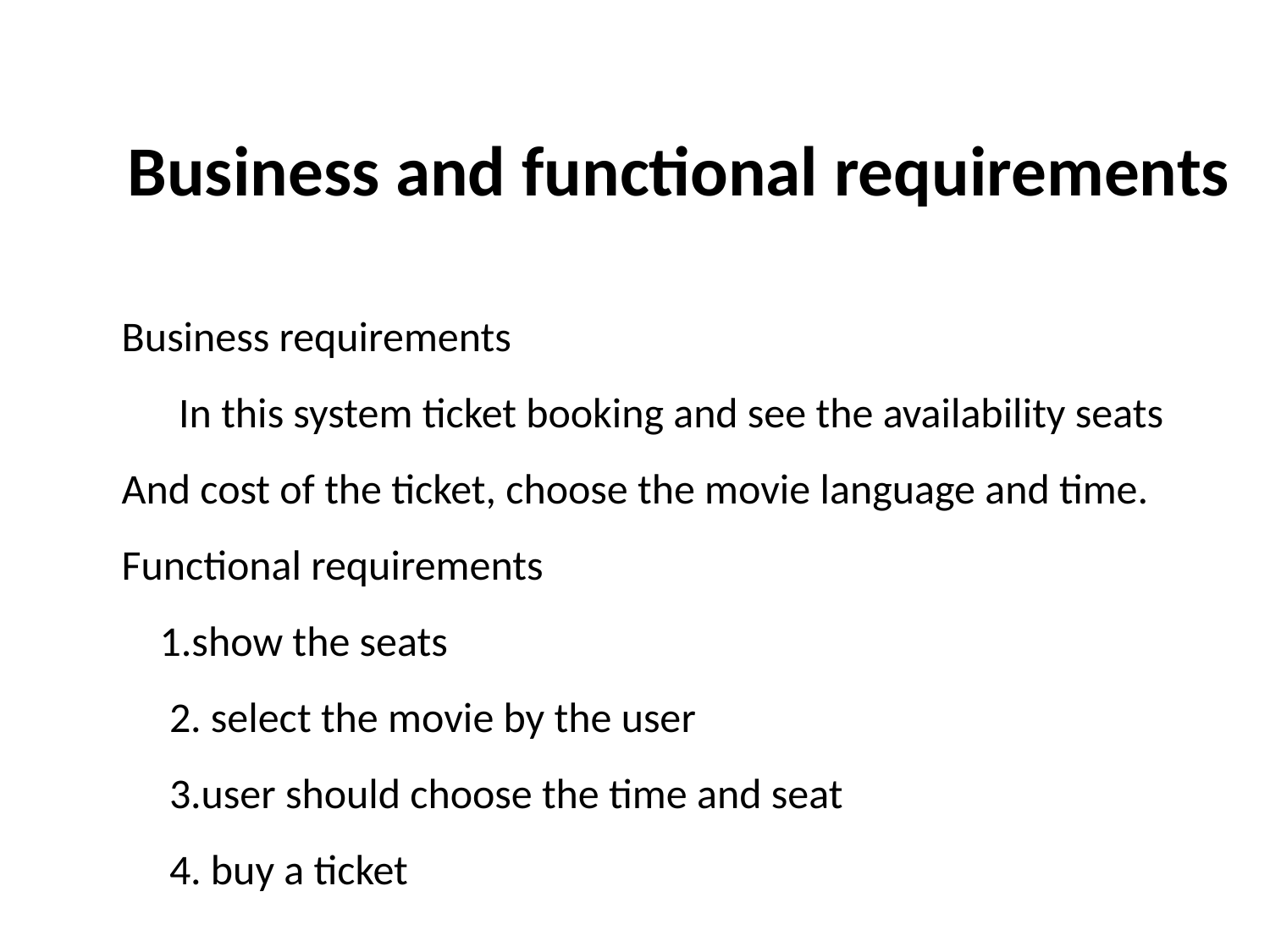

Business and functional requirements

Business requirements
      In this system ticket booking and see the availability seats
And cost of the ticket, choose the movie language and time.
Functional requirements
    1.show the seats
     2. select the movie by the user
     3.user should choose the time and seat
     4. buy a ticket